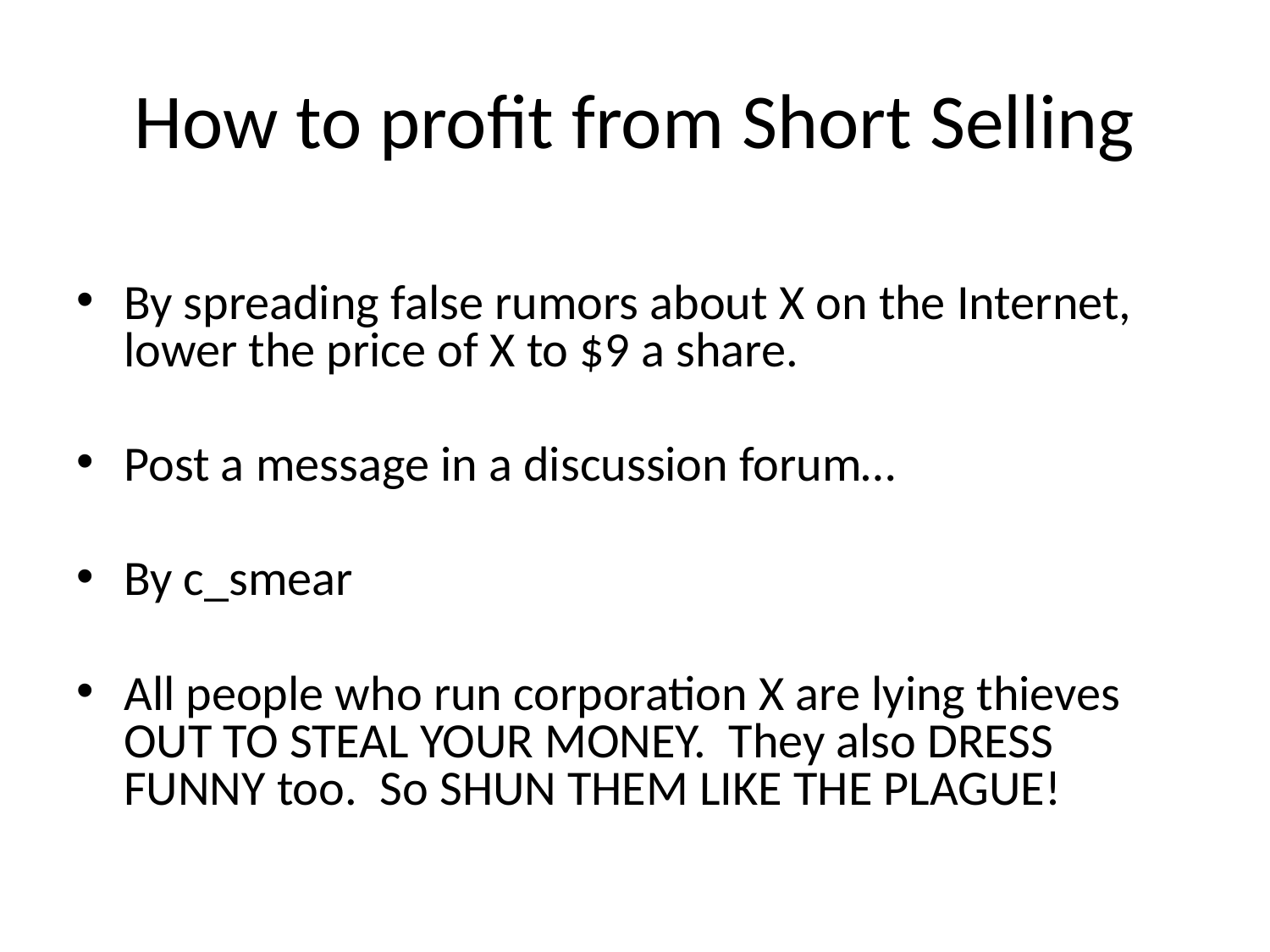

# How to profit from Short Selling
By spreading false rumors about X on the Internet, lower the price of X to $9 a share.

Post a message in a discussion forum…

By c_smear

All people who run corporation X are lying thieves OUT TO STEAL YOUR MONEY.  They also DRESS FUNNY too.  So SHUN THEM LIKE THE PLAGUE!